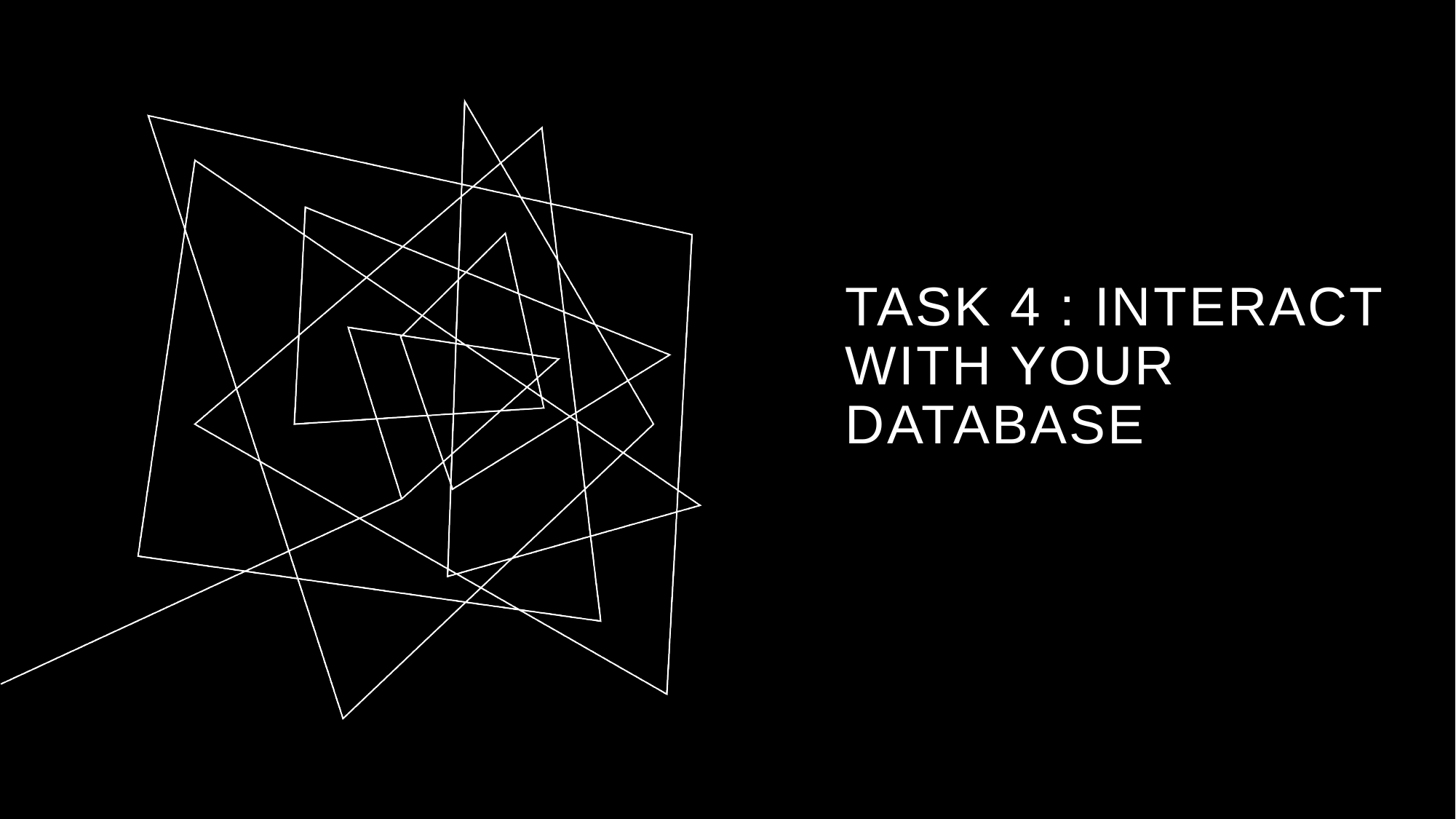

# Task 4 : Interact with Your Database